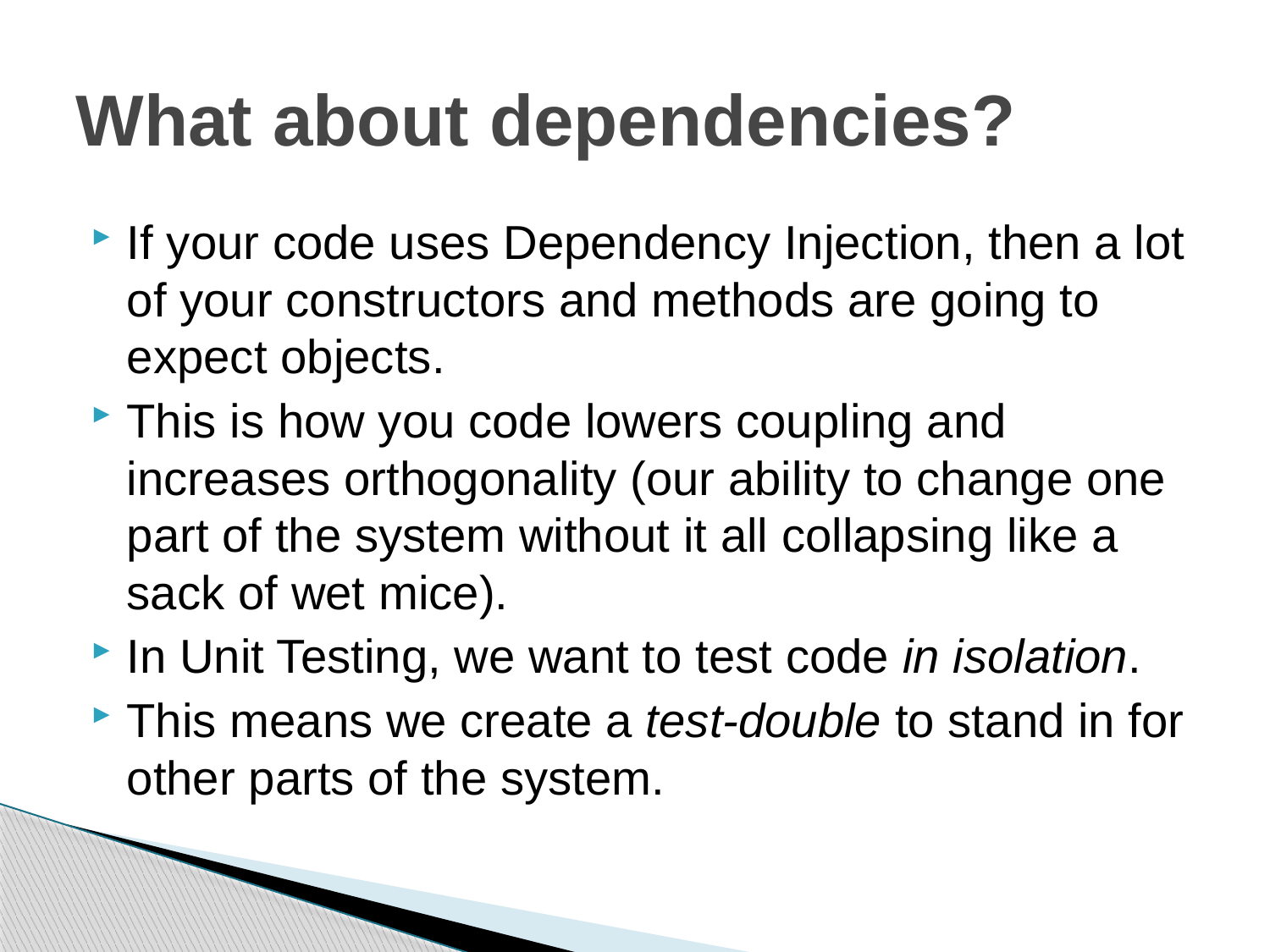

# What about dependencies?
If your code uses Dependency Injection, then a lot of your constructors and methods are going to expect objects.
This is how you code lowers coupling and increases orthogonality (our ability to change one part of the system without it all collapsing like a sack of wet mice).
In Unit Testing, we want to test code in isolation.
This means we create a test-double to stand in for other parts of the system.